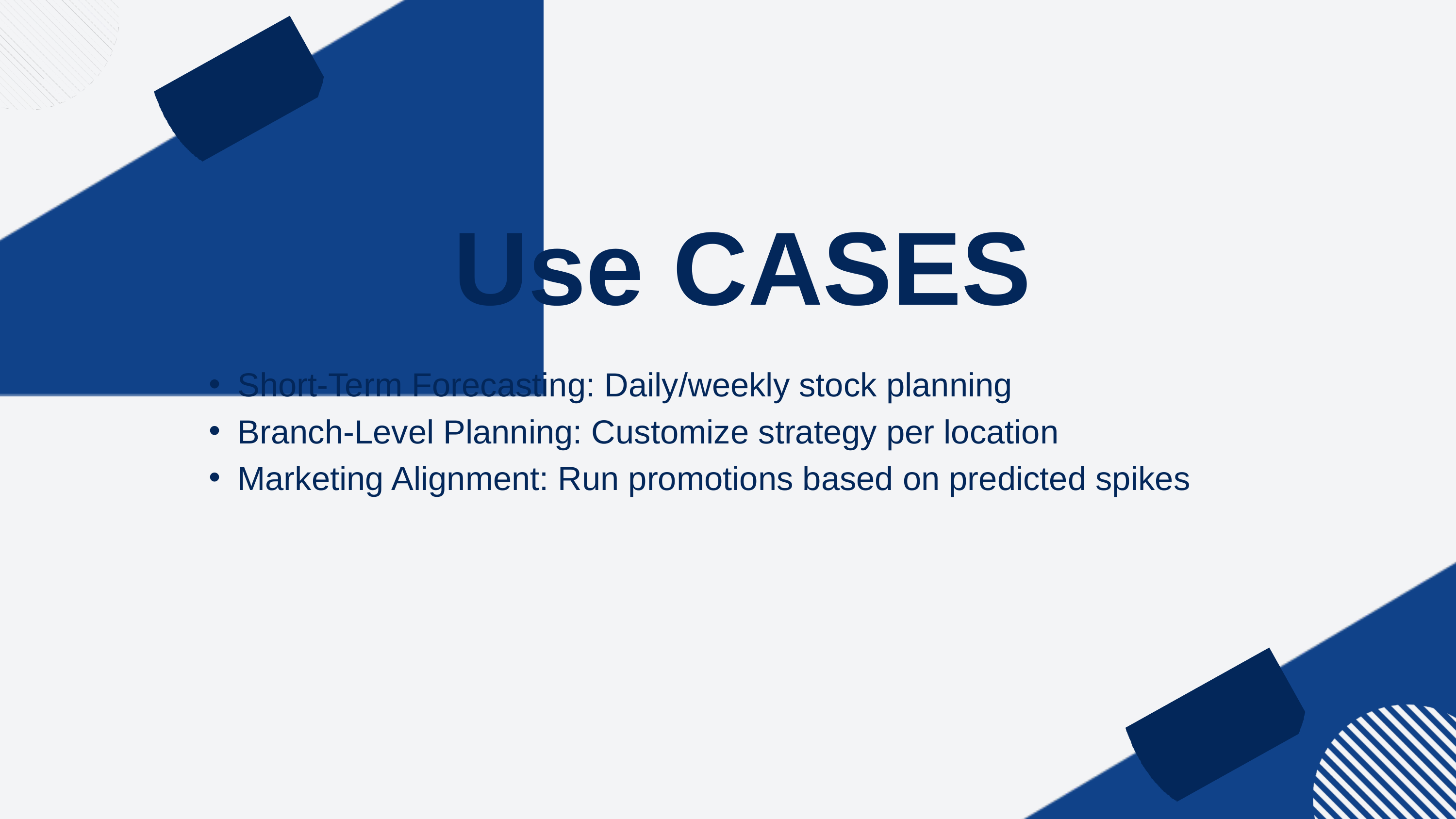

Use CASES
Short-Term Forecasting: Daily/weekly stock planning
Branch-Level Planning: Customize strategy per location
Marketing Alignment: Run promotions based on predicted spikes